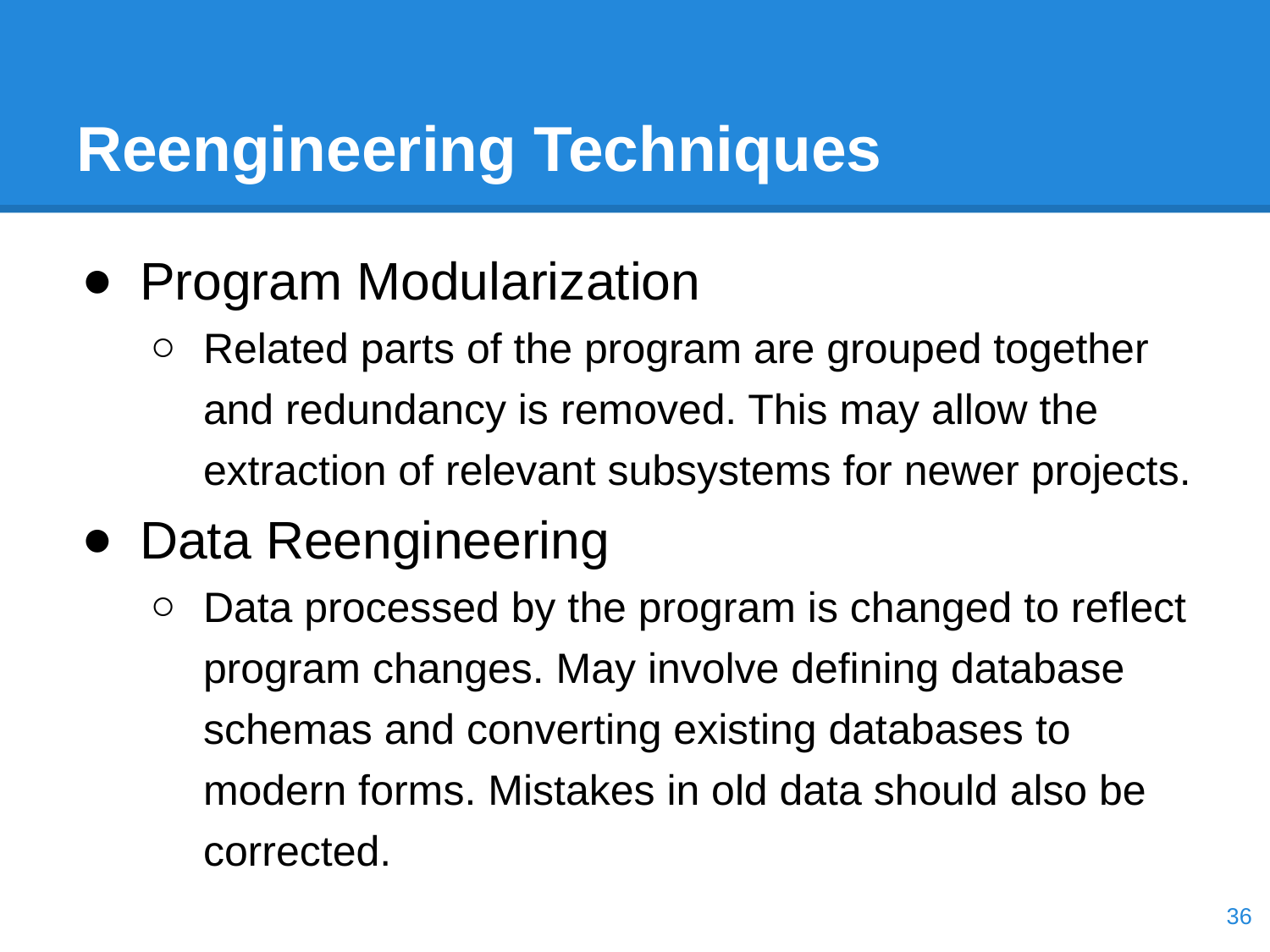

# Reengineering Techniques
Program Modularization
Related parts of the program are grouped together and redundancy is removed. This may allow the extraction of relevant subsystems for newer projects.
Data Reengineering
Data processed by the program is changed to reflect program changes. May involve defining database schemas and converting existing databases to modern forms. Mistakes in old data should also be corrected.
36